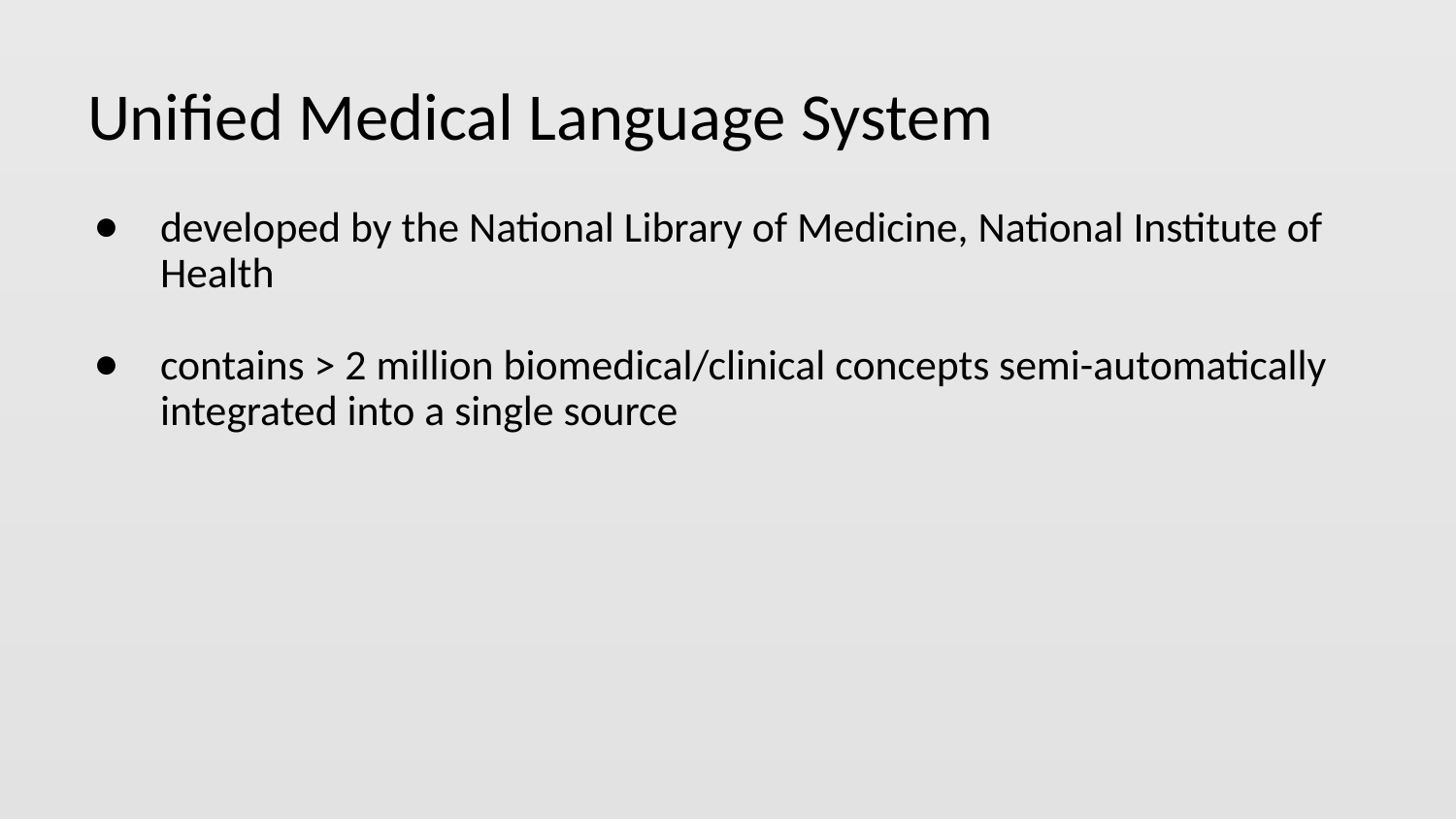

# Unified Medical Language System
developed by the National Library of Medicine, National Institute of Health

contains > 2 million biomedical/clinical concepts semi-automatically integrated into a single source